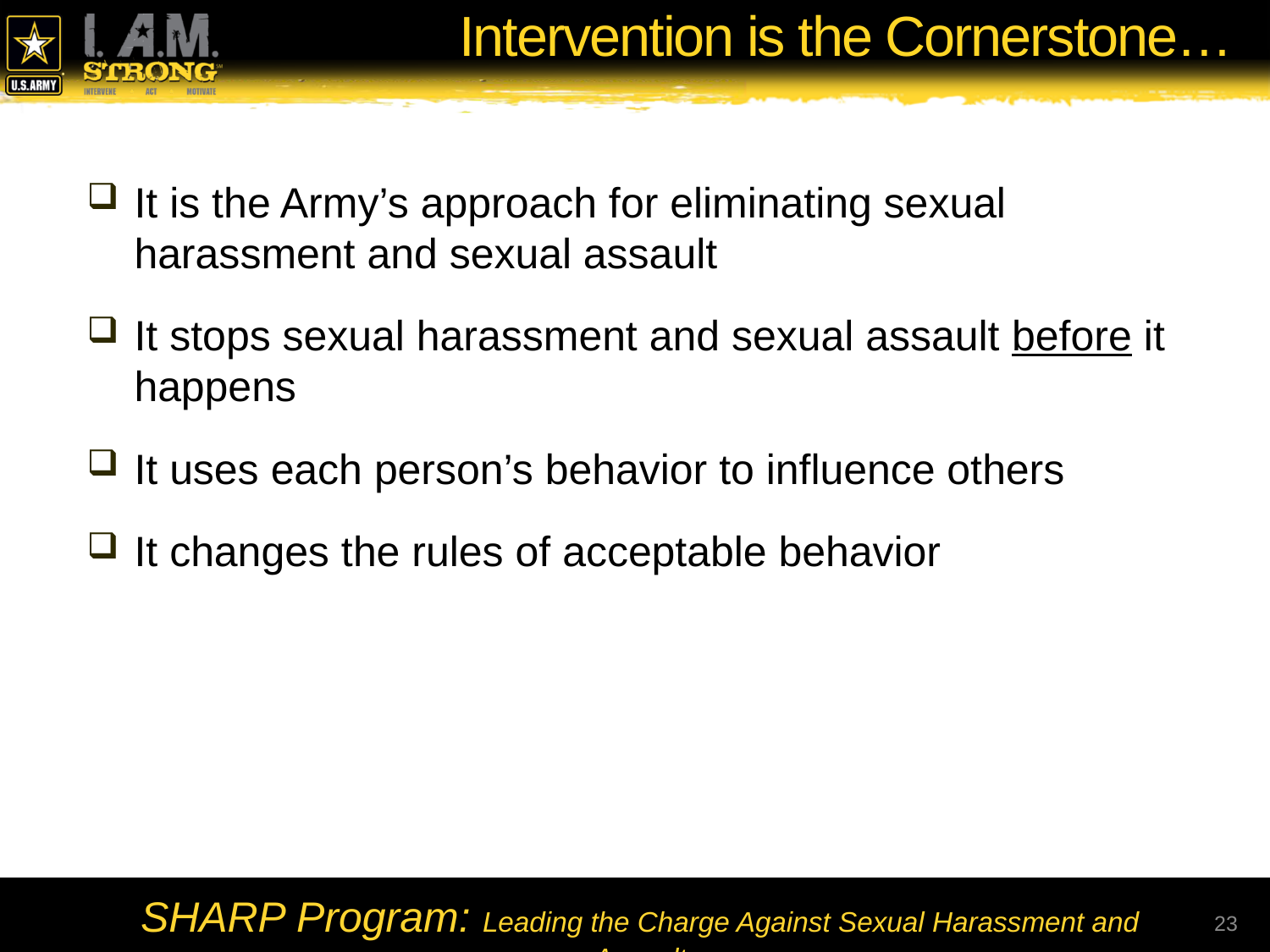

# Intervention is the Cornerstone…
It is the Army’s approach for eliminating sexual harassment and sexual assault
It stops sexual harassment and sexual assault before it happens
It uses each person’s behavior to influence others
It changes the rules of acceptable behavior